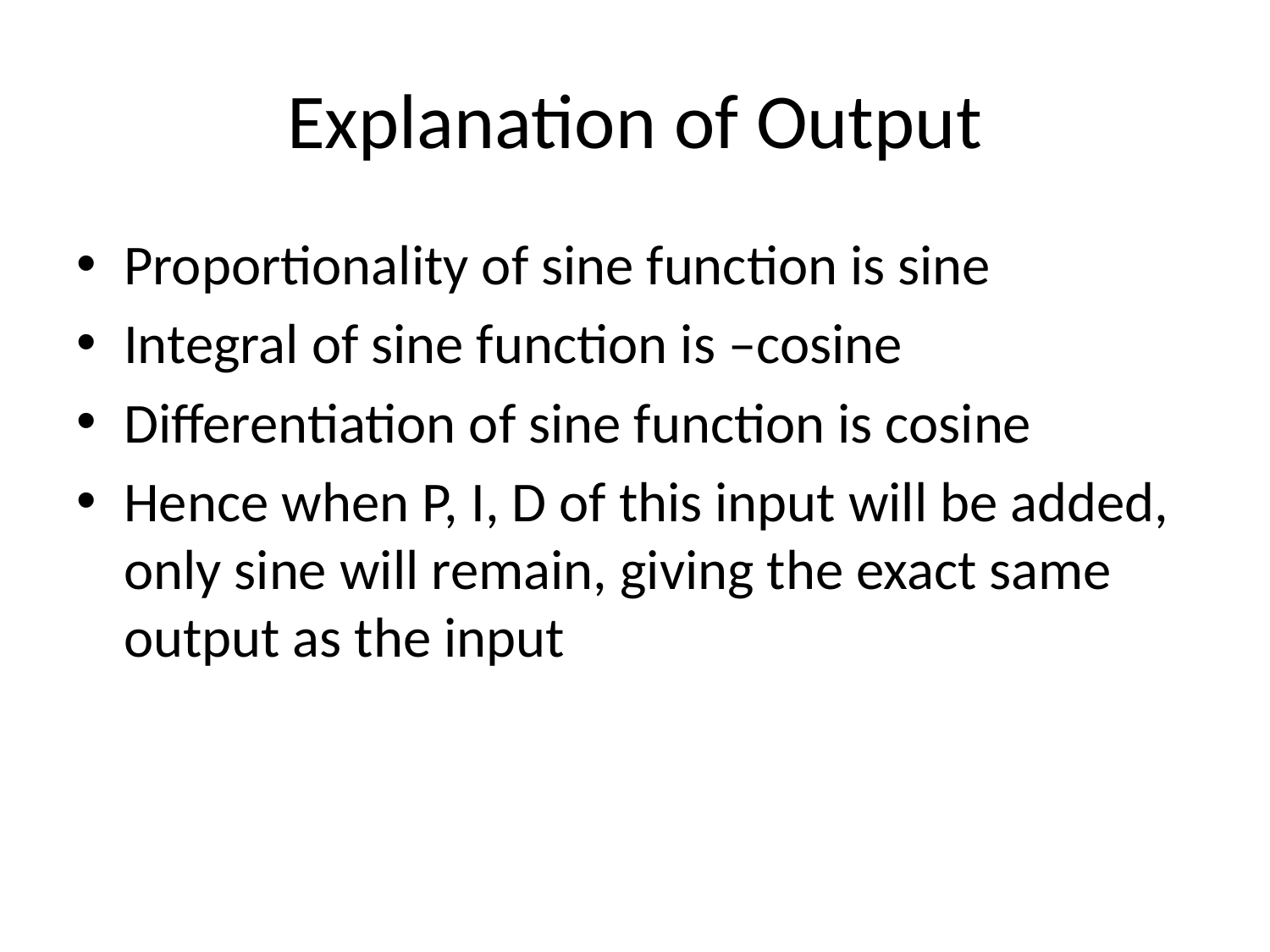

# Explanation of Output
Proportionality of sine function is sine
Integral of sine function is –cosine
Differentiation of sine function is cosine
Hence when P, I, D of this input will be added, only sine will remain, giving the exact same output as the input